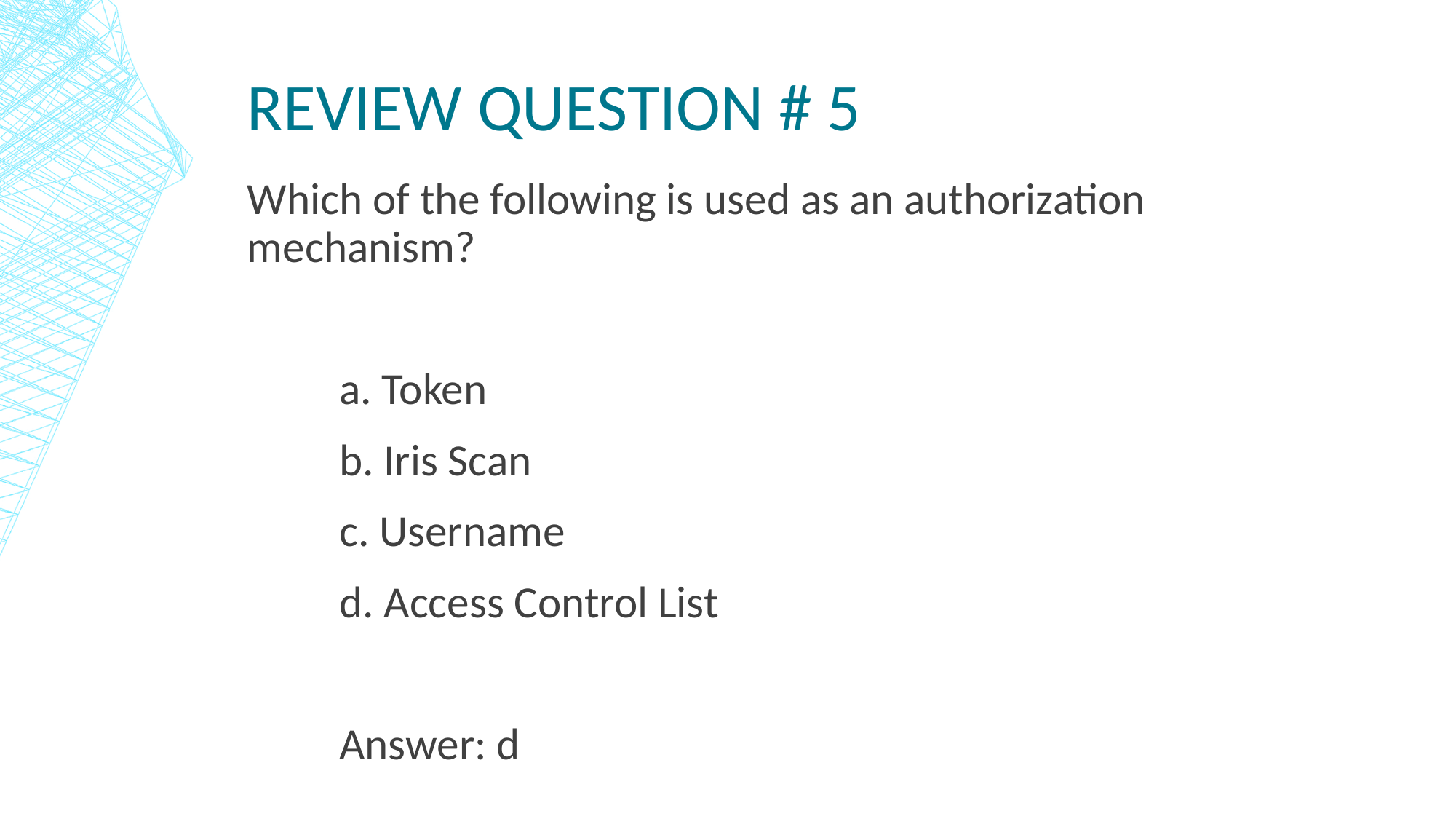

# Review Question # 5
Which of the following is used as an authorization mechanism?

	a. Token
	b. Iris Scan
	c. Username
	d. Access Control List

	Answer: d